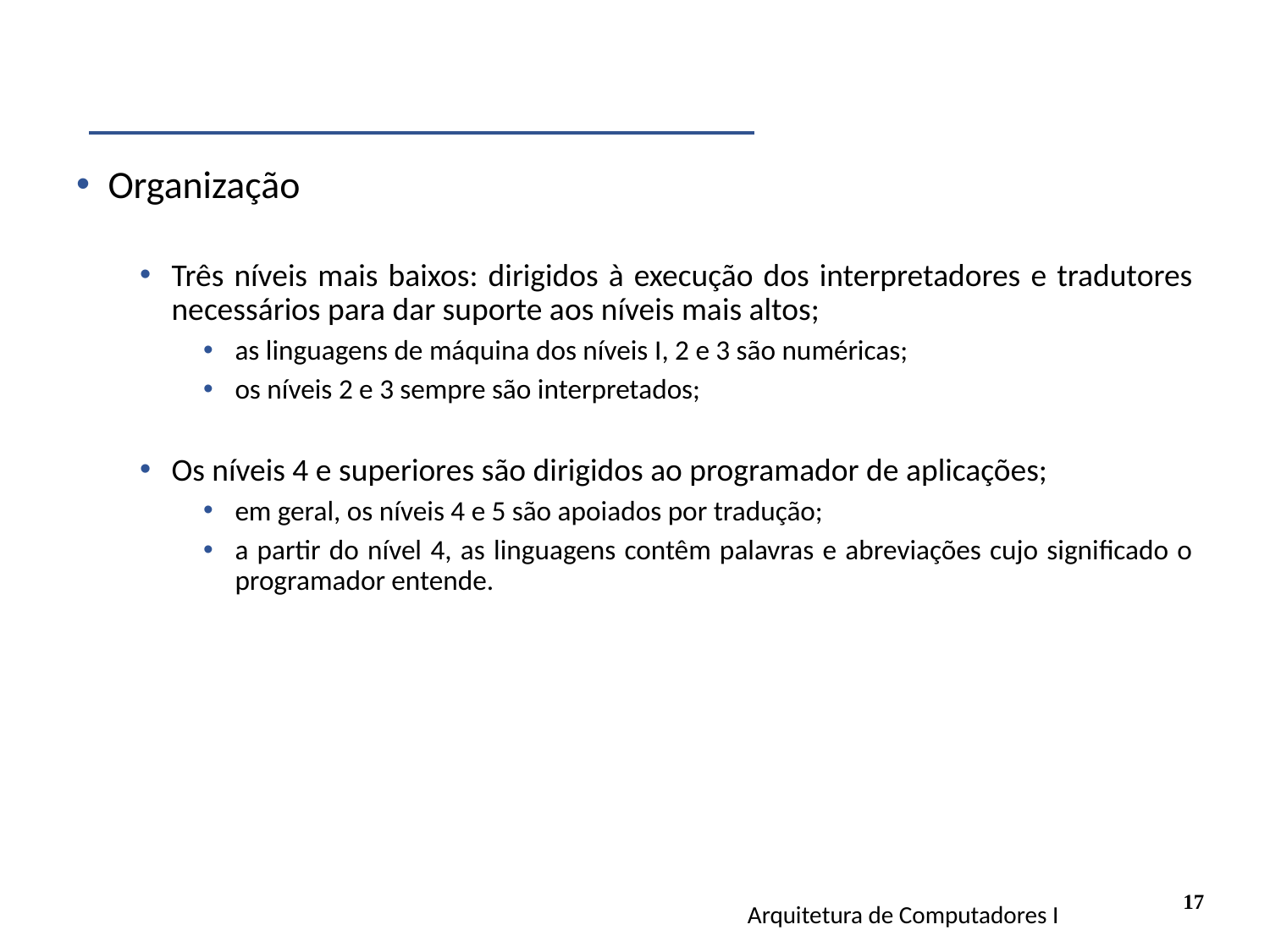

Organização

Três níveis mais baixos: dirigidos à execução dos interpretadores e tradutores necessários para dar suporte aos níveis mais altos;
as linguagens de máquina dos níveis I, 2 e 3 são numéricas;
os níveis 2 e 3 sempre são interpretados;

Os níveis 4 e superiores são dirigidos ao programador de aplicações;
em geral, os níveis 4 e 5 são apoiados por tradução;
a partir do nível 4, as linguagens contêm palavras e abreviações cujo significado o programador entende.
17
Arquitetura de Computadores I